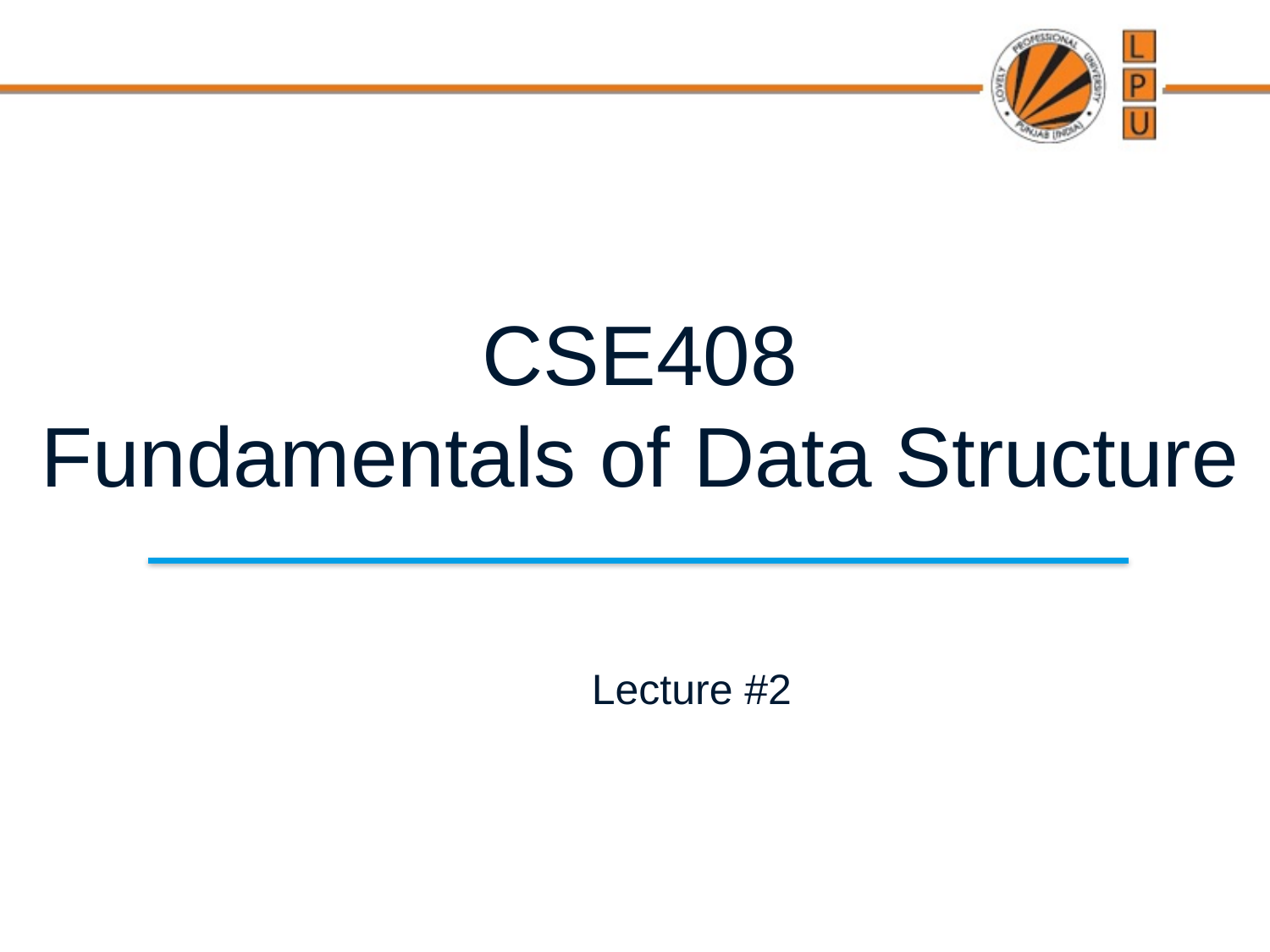

# CSE408 Fundamentals of Data Structure
Lecture #2